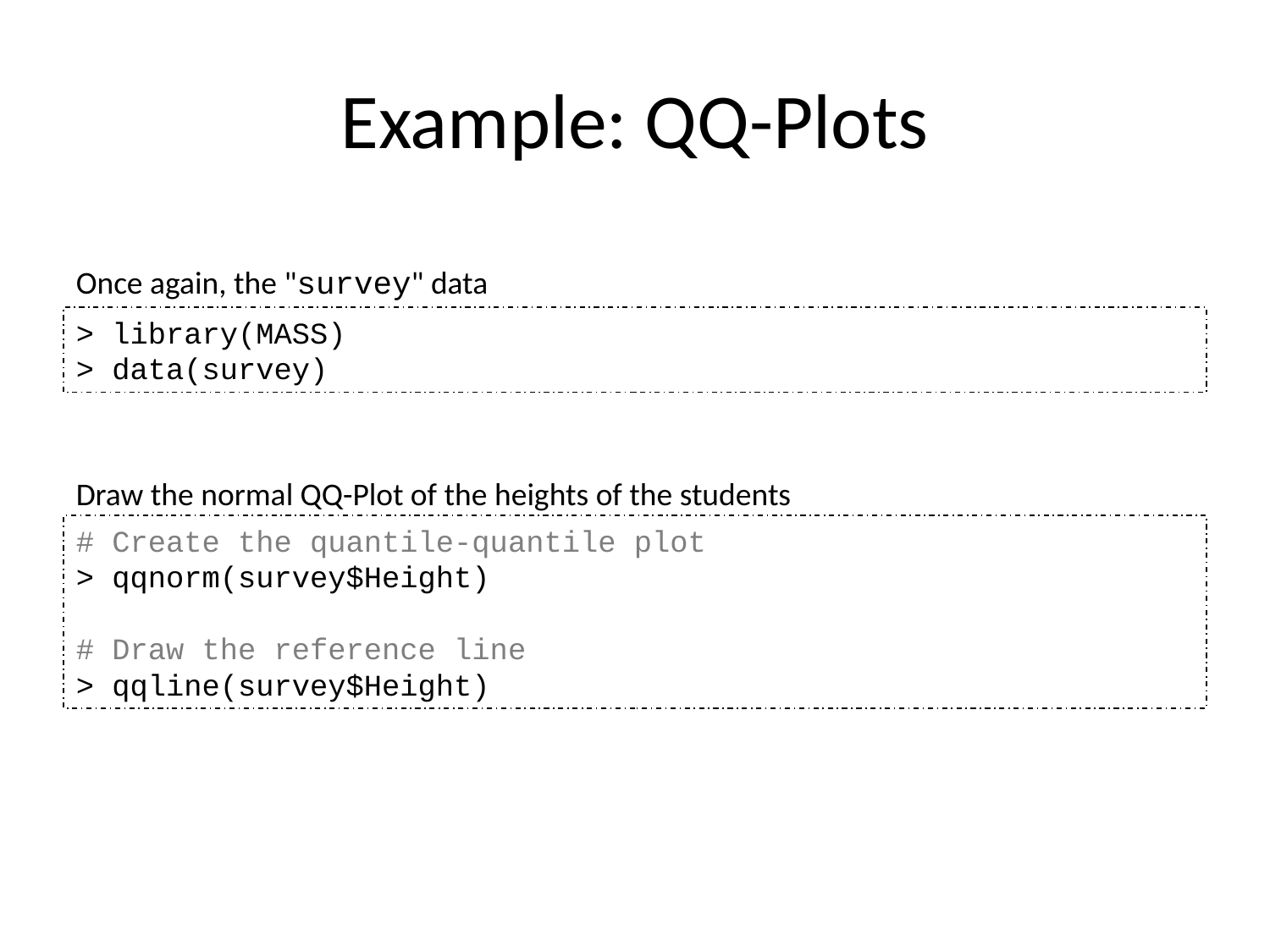

Example: QQ-Plots
Once again, the "survey" data
> library(MASS)
> data(survey)
Draw the normal QQ-Plot of the heights of the students
# Create the quantile-quantile plot
> qqnorm(survey$Height)

# Draw the reference line
> qqline(survey$Height)